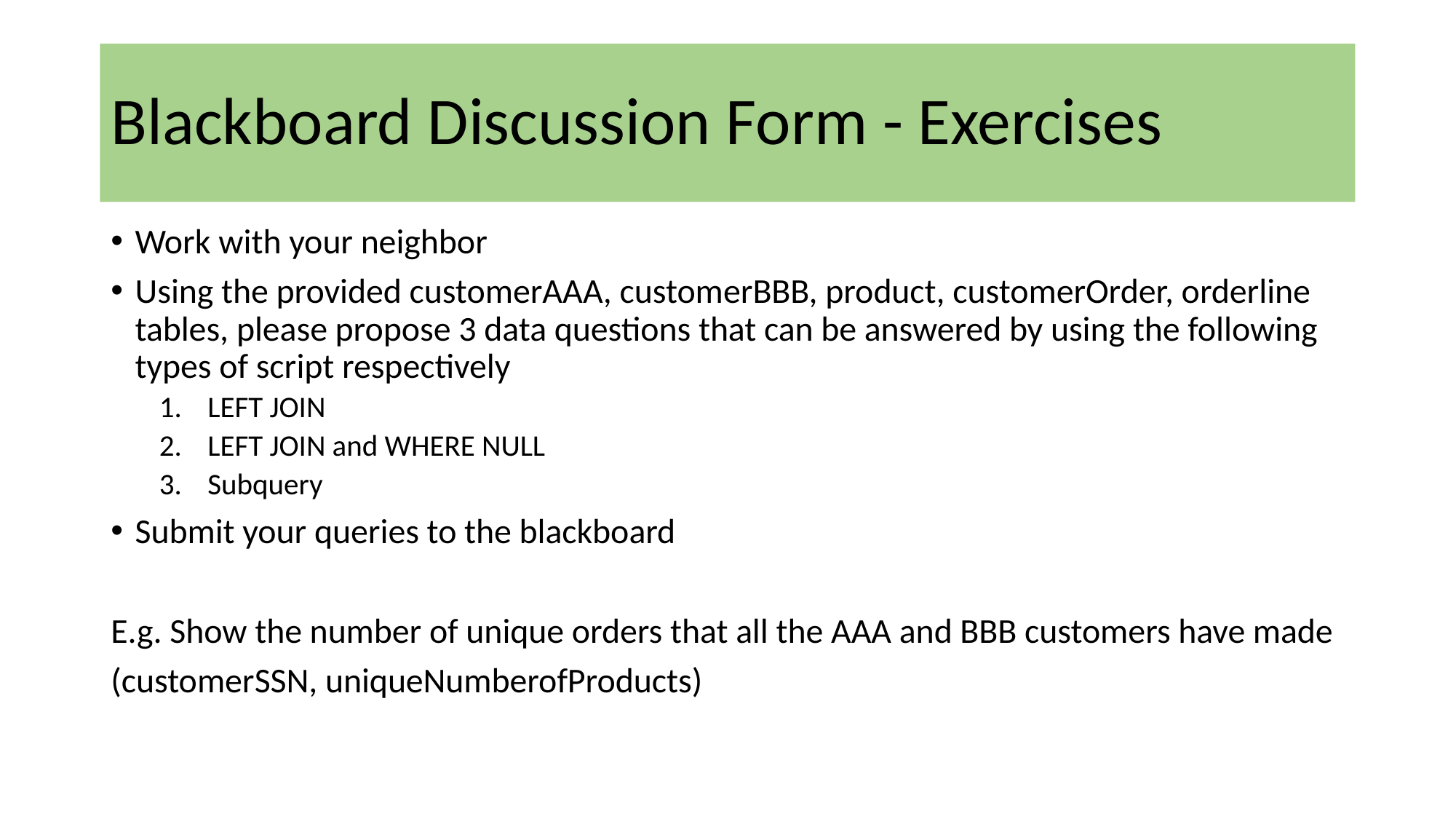

# Blackboard Discussion Form - Exercises
Work with your neighbor
Using the provided customerAAA, customerBBB, product, customerOrder, orderline tables, please propose 3 data questions that can be answered by using the following types of script respectively
LEFT JOIN
LEFT JOIN and WHERE NULL
Subquery
Submit your queries to the blackboard

E.g. Show the number of unique orders that all the AAA and BBB customers have made
(customerSSN, uniqueNumberofProducts)